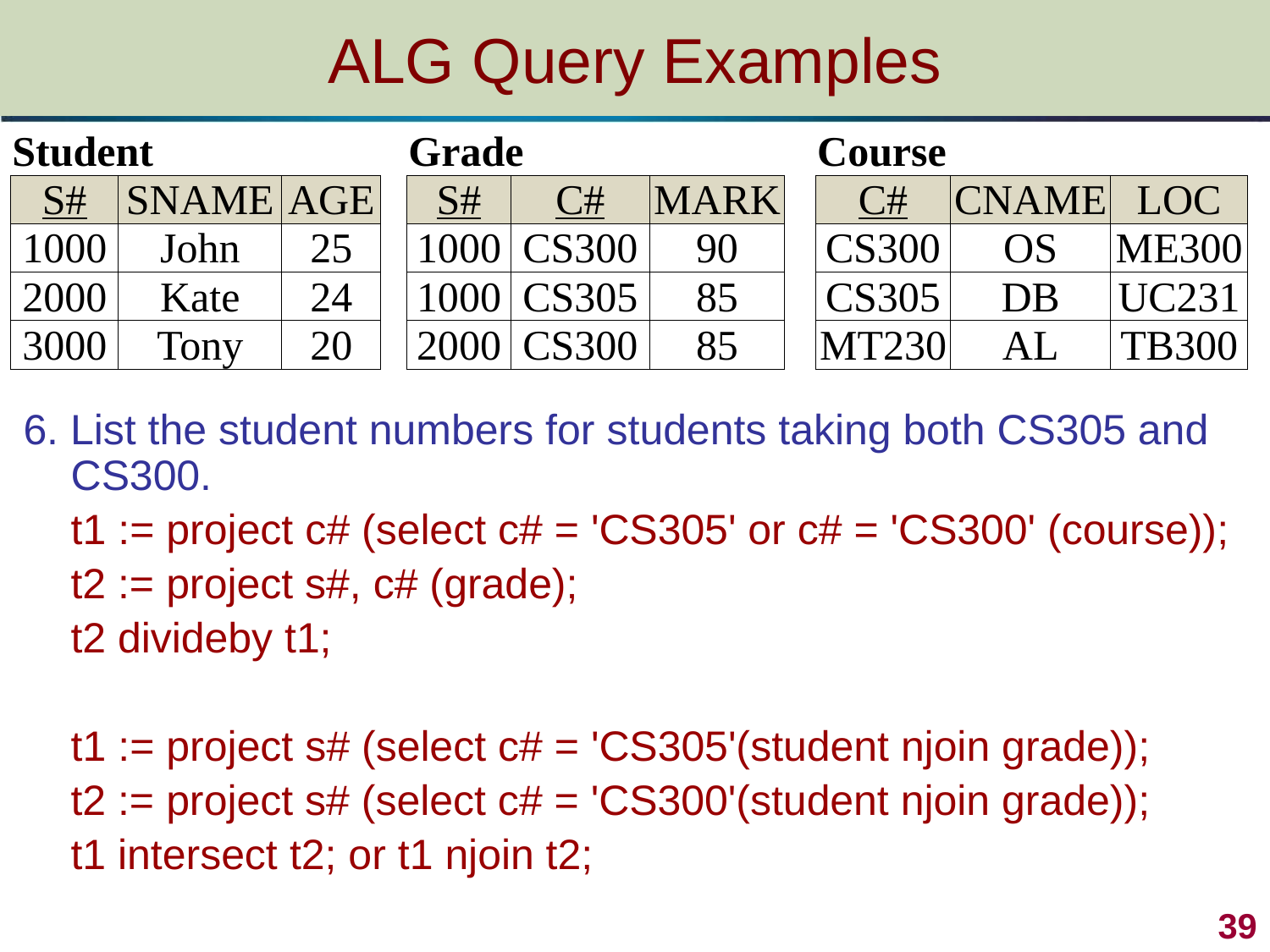

# ALG Query Examples
| Student |  |  |  | Grade |  |  |  | Course |  |  |
| --- | --- | --- | --- | --- | --- | --- | --- | --- | --- | --- |
| S# | SNAME | AGE |  | S# | C# | MARK |  | C# | CNAME | LOC |
| 1000 | John | 25 |  | 1000 | CS300 | 90 |  | CS300 | OS | ME300 |
| 2000 | Kate | 24 |  | 1000 | CS305 | 85 |  | CS305 | DB | UC231 |
| 3000 | Tony | 20 |  | 2000 | CS300 | 85 |  | MT230 | AL | TB300 |
6. List the student numbers for students taking both CS305 and CS300.
 	t1 := project c# (select c# = 'CS305' or c# = 'CS300' (course));
    t2 := project s#, c# (grade);
    t2 divideby t1;

	t1 := project s# (select c# = 'CS305'(student njoin grade));
    t2 := project s# (select c# = 'CS300'(student njoin grade));
    t1 intersect t2; or t1 njoin t2;

39